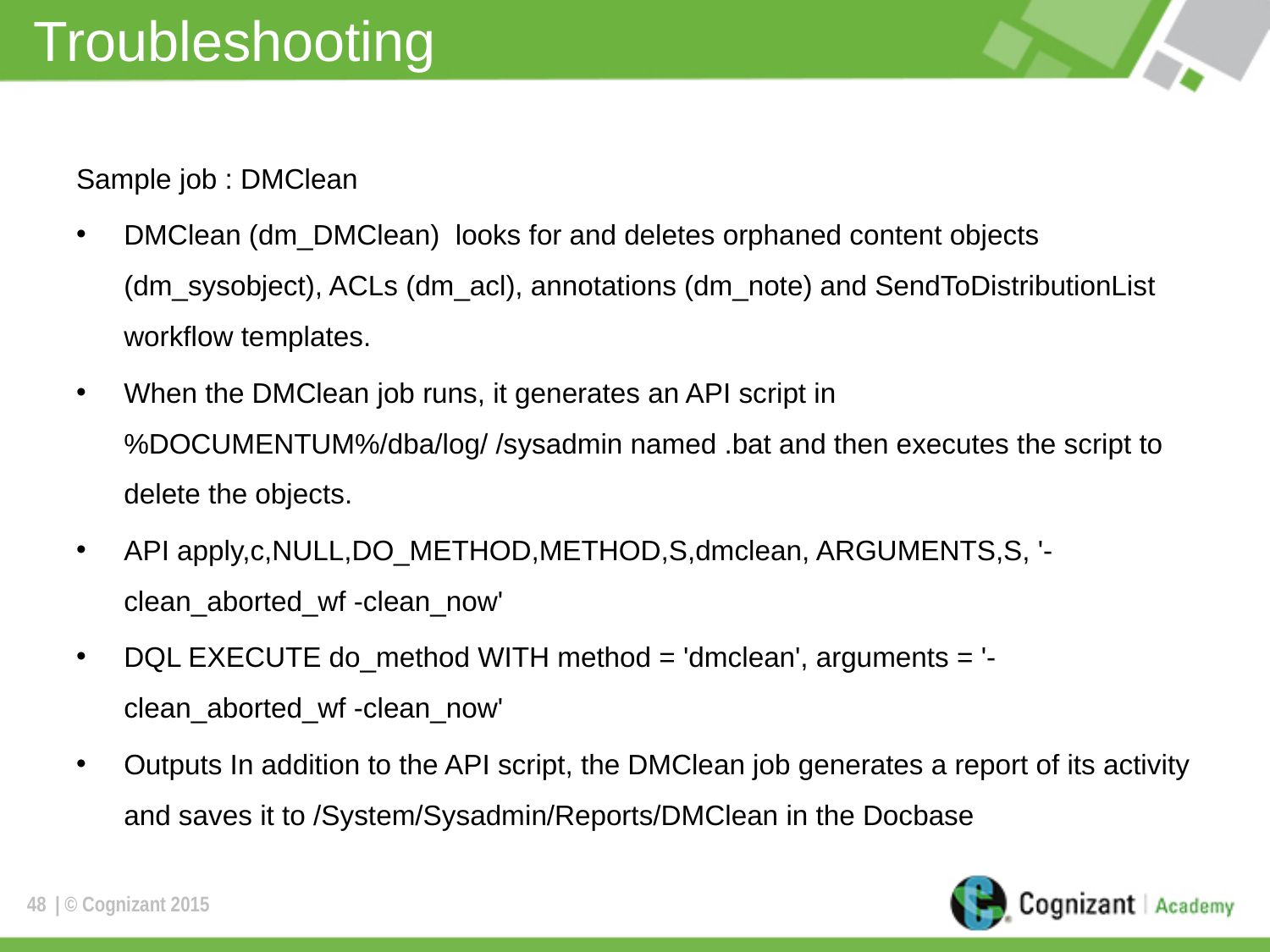

# Troubleshooting
Sample job : DMClean
DMClean (dm_DMClean)  looks for and deletes orphaned content objects (dm_sysobject), ACLs (dm_acl), annotations (dm_note) and SendToDistributionList workflow templates.
When the DMClean job runs, it generates an API script in %DOCUMENTUM%/dba/log/ /sysadmin named .bat and then executes the script to delete the objects.
API apply,c,NULL,DO_METHOD,METHOD,S,dmclean, ARGUMENTS,S, '-clean_aborted_wf -clean_now'
DQL EXECUTE do_method WITH method = 'dmclean', arguments = '-clean_aborted_wf -clean_now'
Outputs In addition to the API script, the DMClean job generates a report of its activity and saves it to /System/Sysadmin/Reports/DMClean in the Docbase

48
| © Cognizant 2015